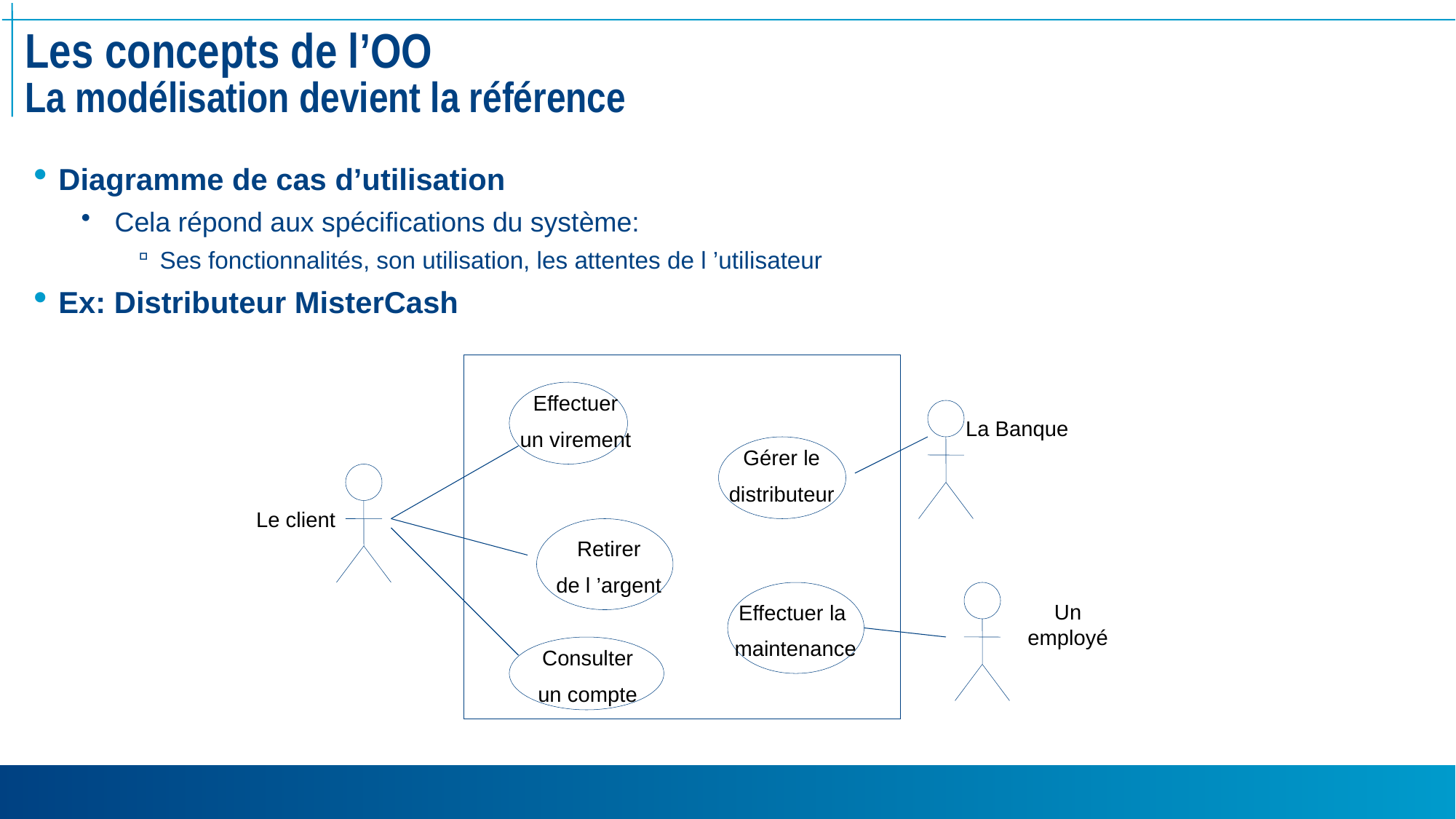

# Les concepts de l’OO La modélisation devient la référence
Diagramme de cas d’utilisation
Cela répond aux spécifications du système:
Ses fonctionnalités, son utilisation, les attentes de l ’utilisateur
Ex: Distributeur MisterCash

Effectuer
un virement

La Banque
Gérer le
distributeur

Le client

Retirer
de l ’argent

Effectuer la
maintenance
Un employé

Consulter
un compte